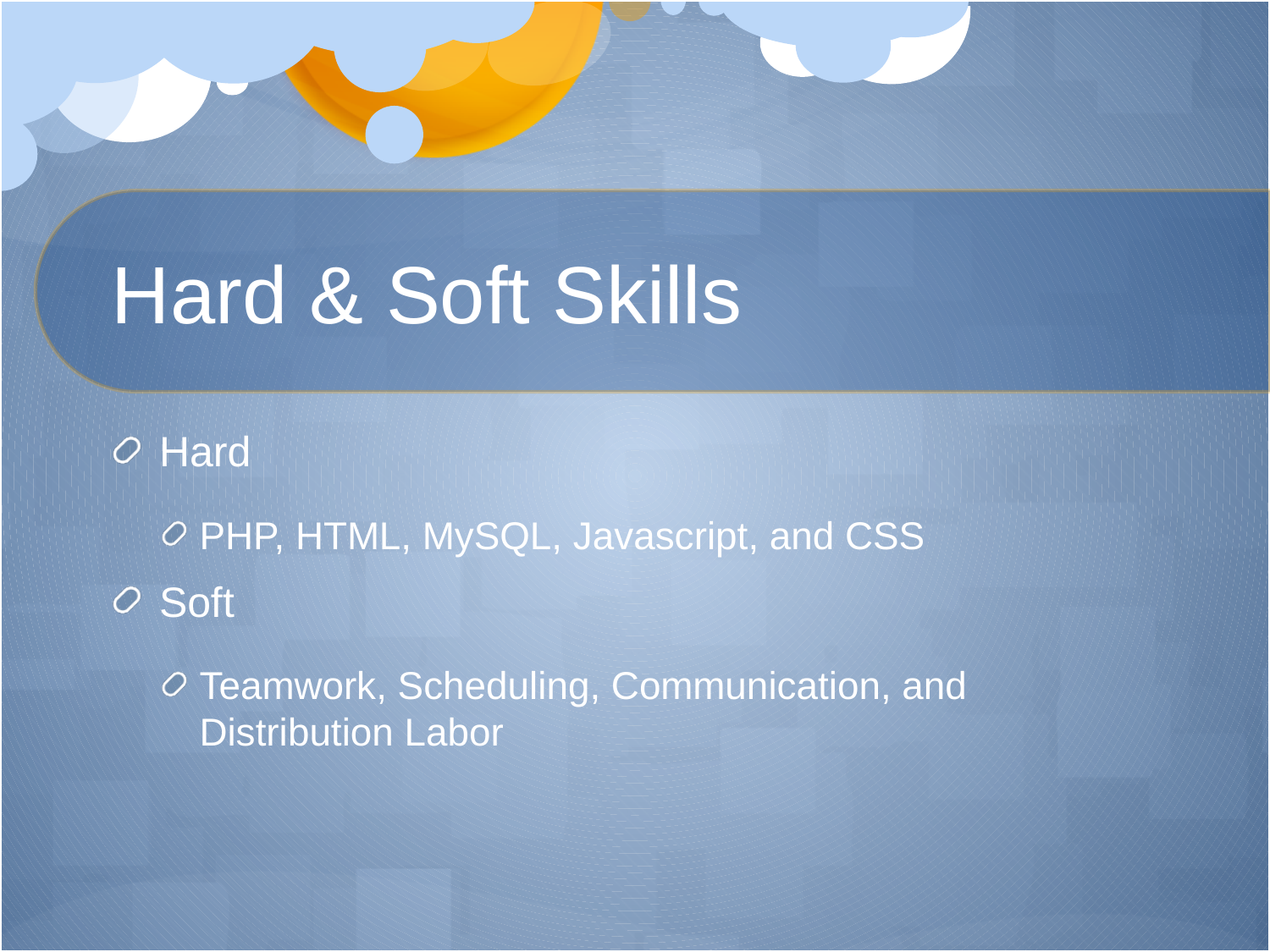

# Hard & Soft Skills
Hard
PHP, HTML, MySQL, Javascript, and CSS
Soft
Teamwork, Scheduling, Communication, and Distribution Labor